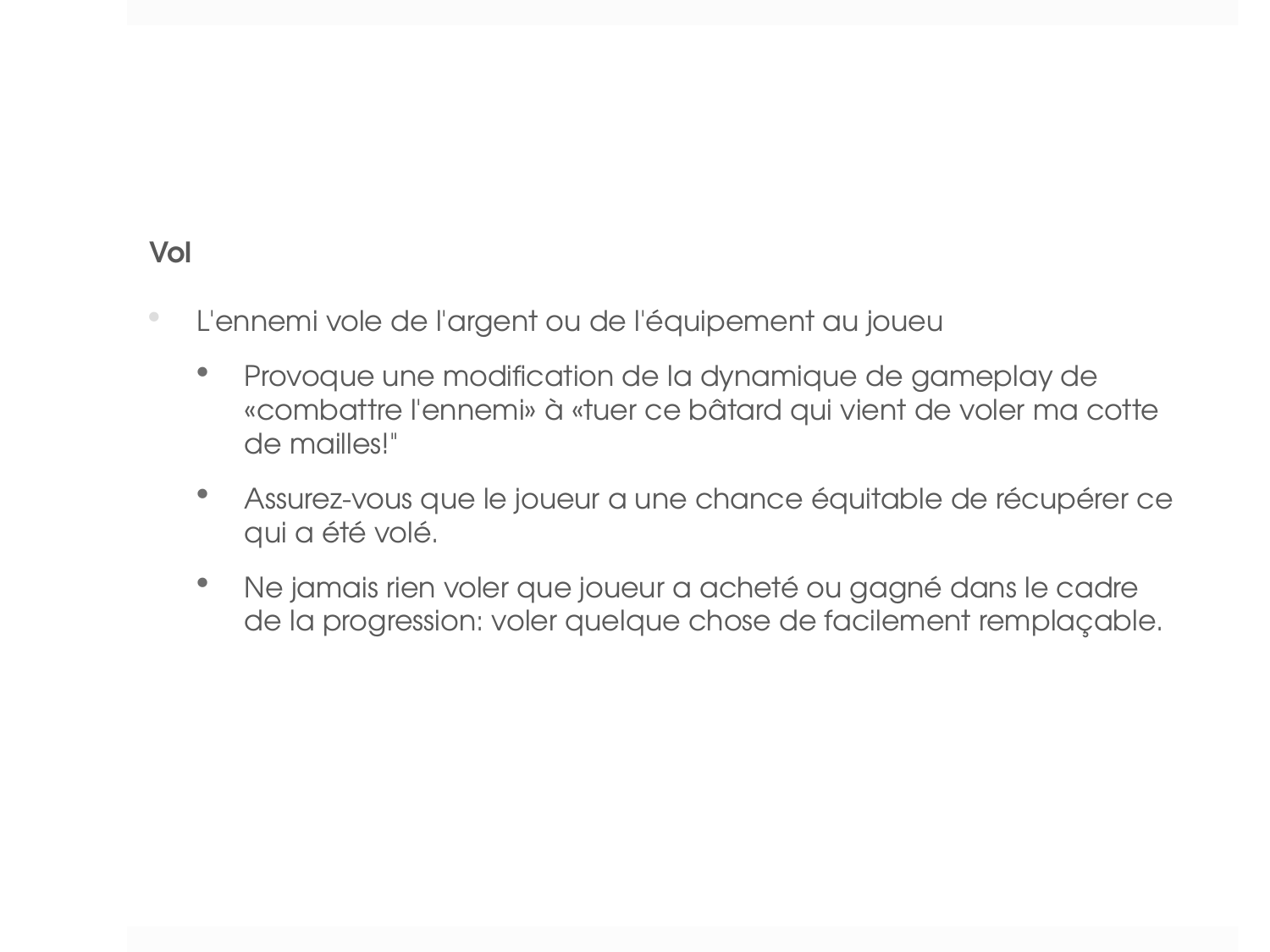

Vol
L'ennemi vole de l'argent ou de l'équipement au joueu
Provoque une modification de la dynamique de gameplay de «combattre l'ennemi» à «tuer ce bâtard qui vient de voler ma cotte de mailles!"
Assurez-vous que le joueur a une chance équitable de récupérer ce qui a été volé.
Ne jamais rien voler que joueur a acheté ou gagné dans le cadre de la progression: voler quelque chose de facilement remplaçable.